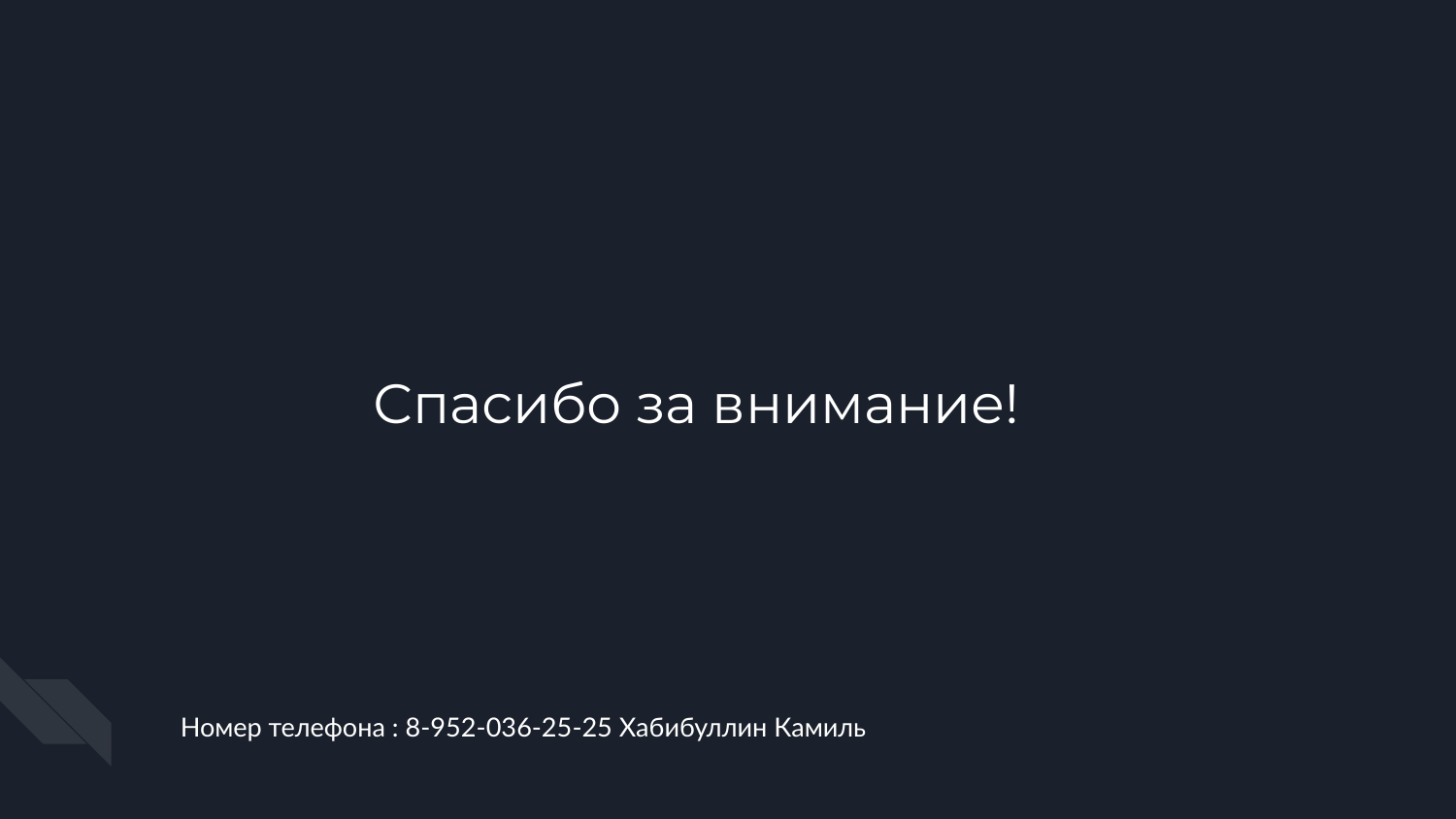

Спасибо за внимание!
Номер телефона : 8-952-036-25-25 Хабибуллин Камиль